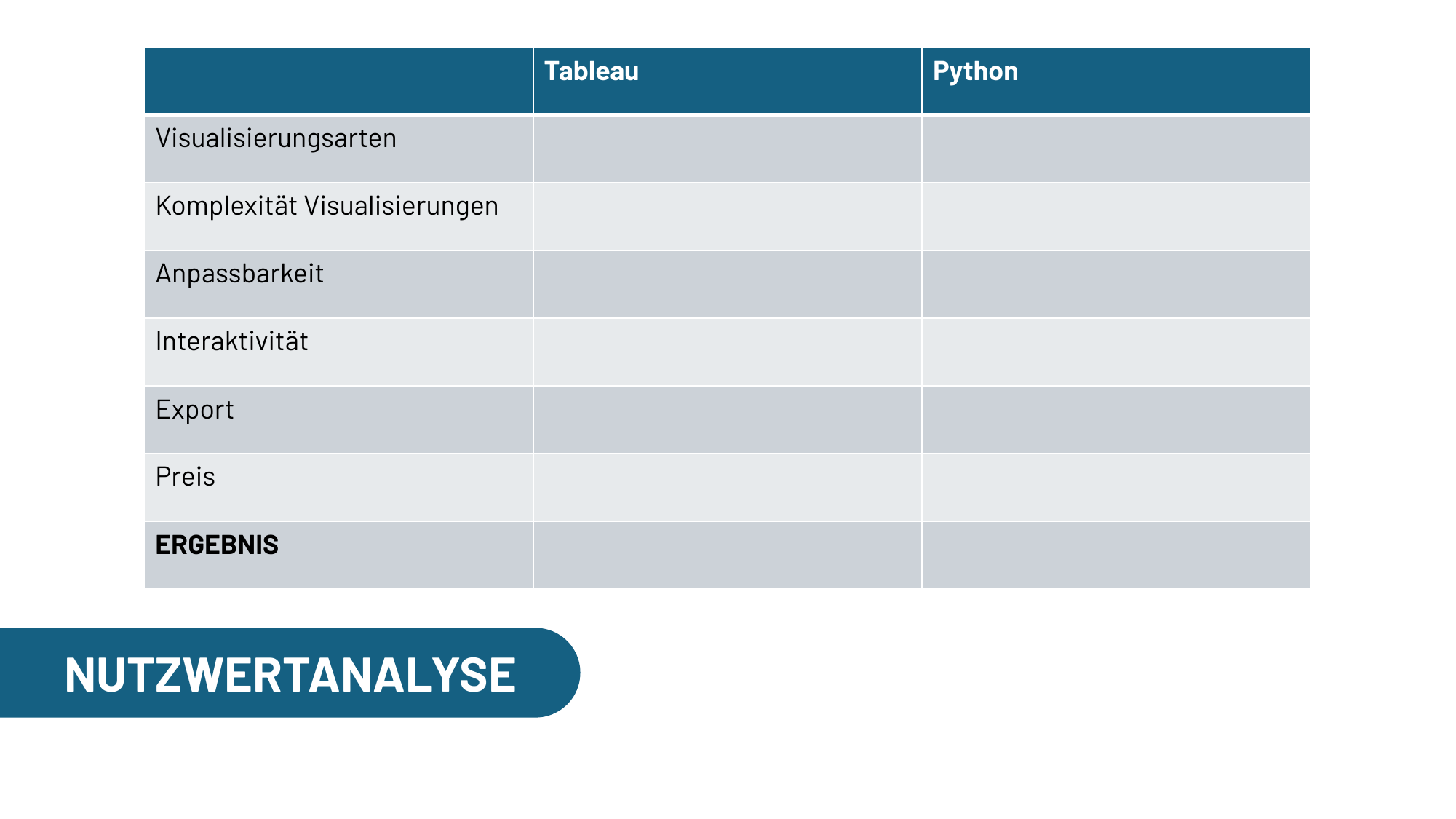

|  | Tableau | Python |
| --- | --- | --- |
| Visualisierungsarten |  |  |
| Komplexität Visualisierungen |  |  |
| Anpassbarkeit |  |  |
| Interaktivität |  |  |
| Export |  |  |
| Preis |  |  |
| ERGEBNIS |  |  |
NUTZWERTANALYSE